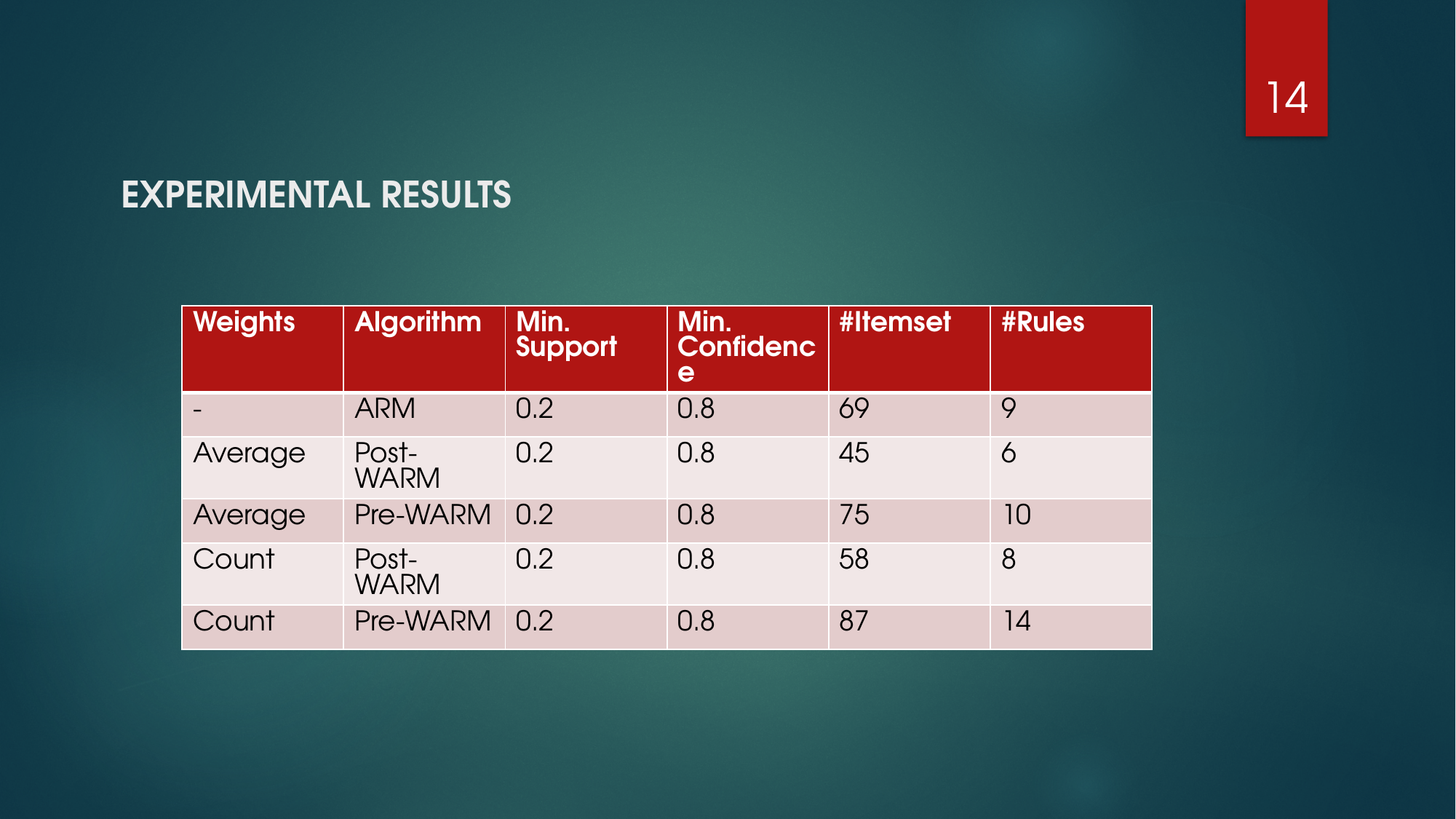

14
# EXPERIMENTAL RESULTS

| Weights | Algorithm | Min. Support | Min. Confidence | #Itemset | #Rules |
| --- | --- | --- | --- | --- | --- |
| - | ARM | 0.2 | 0.8 | 69 | 9 |
| Average | Post-WARM | 0.2 | 0.8 | 45 | 6 |
| Average | Pre-WARM | 0.2 | 0.8 | 75 | 10 |
| Count | Post-WARM | 0.2 | 0.8 | 58 | 8 |
| Count | Pre-WARM | 0.2 | 0.8 | 87 | 14 |